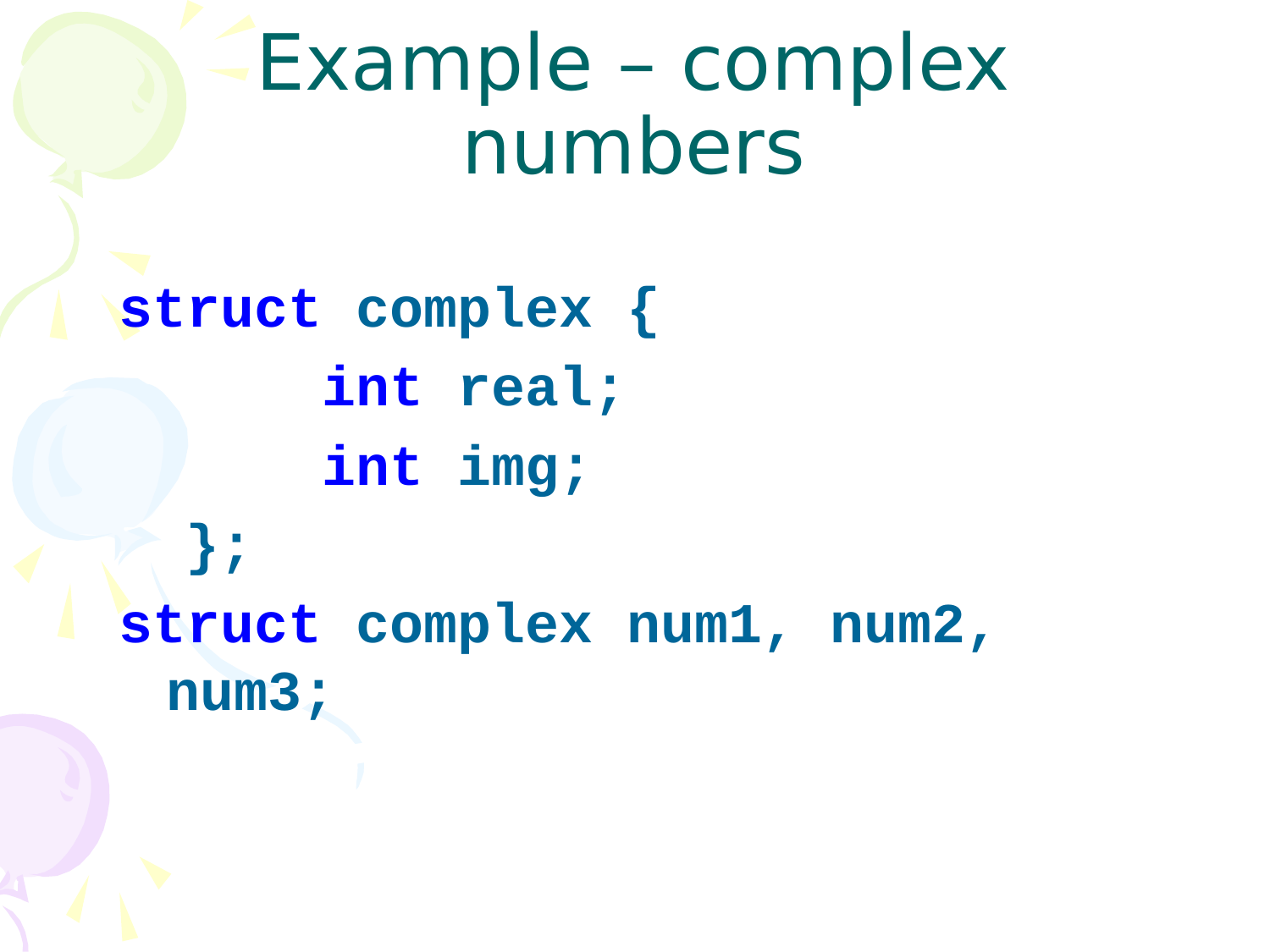

# Example – complex numbers
struct complex {
      int real;
      int img;
  };
struct complex num1, num2, num3;